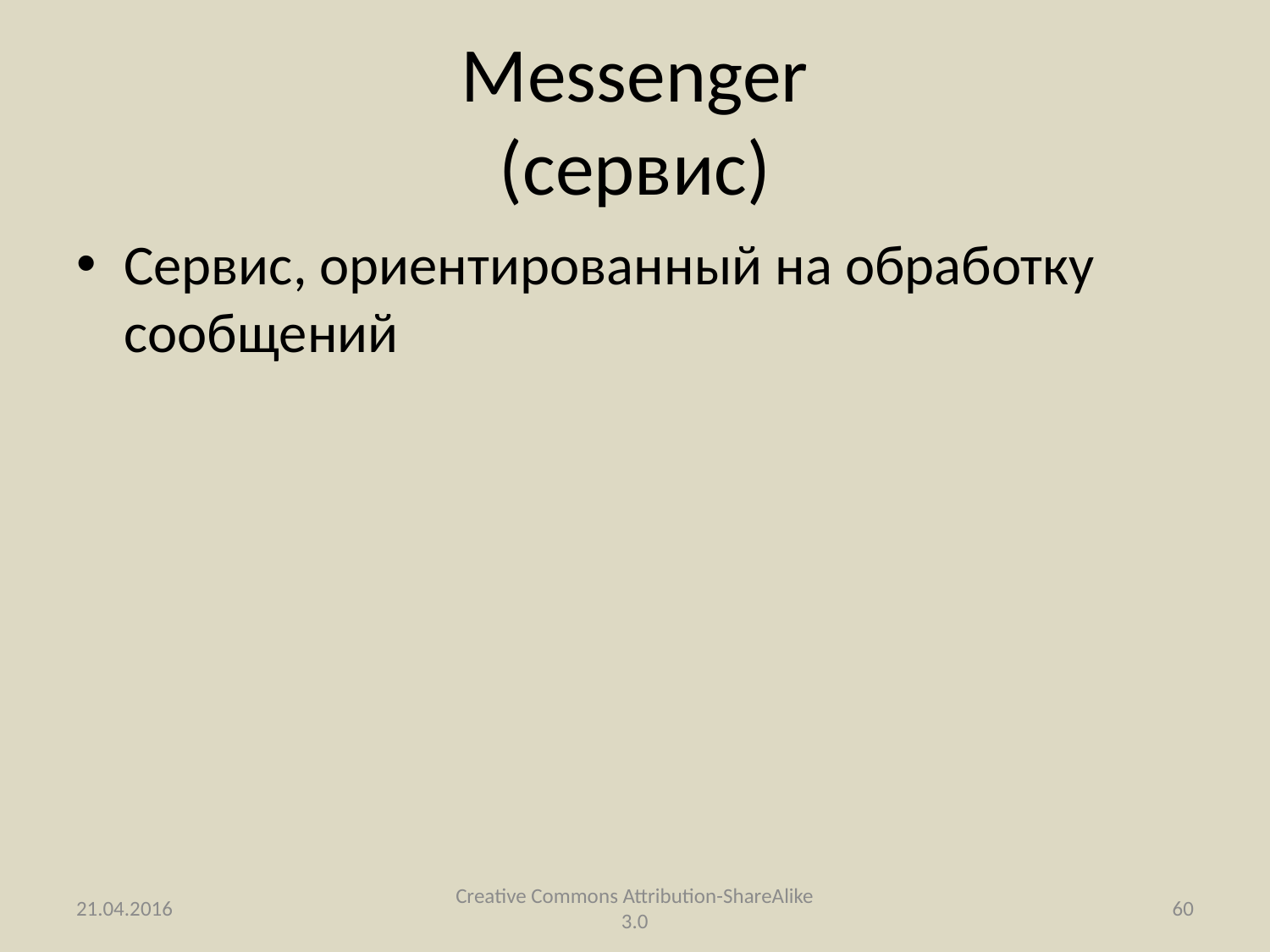

# Messenger (сервис)
Сервис, ориентированный на обработку сообщений
21.04.2016
Creative Commons Attribution-ShareAlike 3.0
60